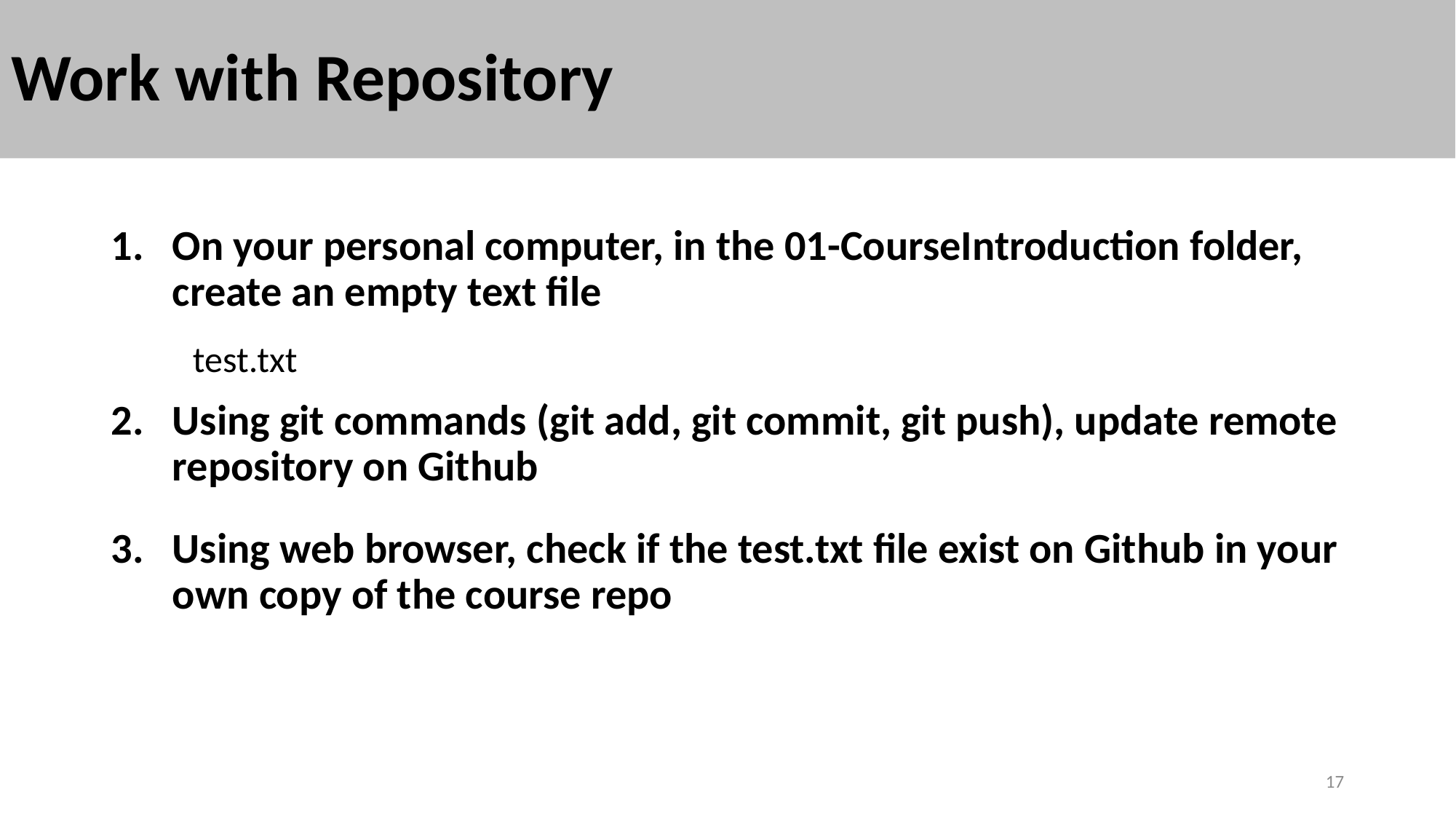

# Work with Repository
On your personal computer, in the 01-CourseIntroduction folder, create an empty text file
test.txt
Using git commands (git add, git commit, git push), update remote repository on Github
Using web browser, check if the test.txt file exist on Github in your own copy of the course repo
17